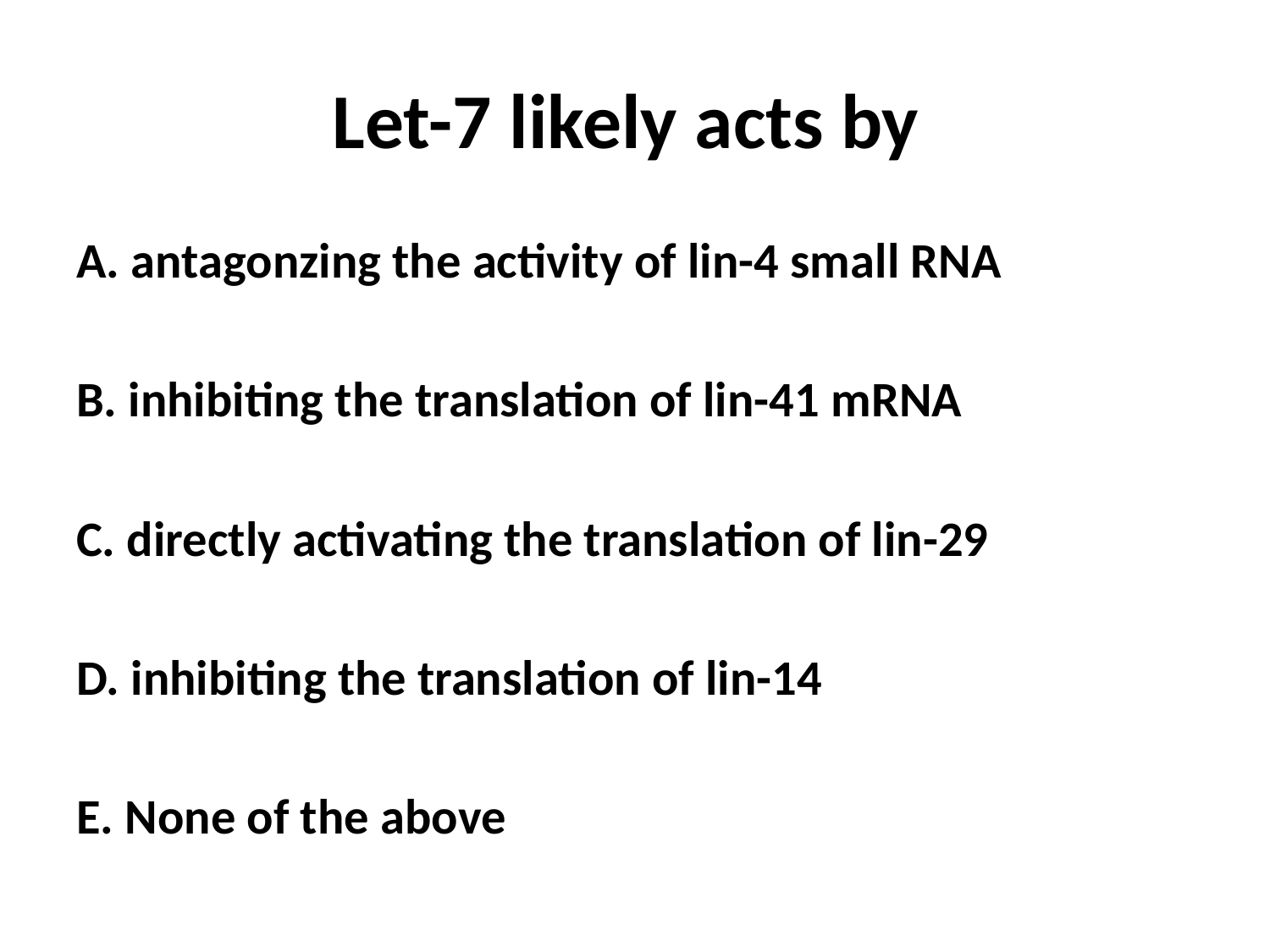

# Let-7 likely acts by
A. antagonzing the activity of lin-4 small RNA

B. inhibiting the translation of lin-41 mRNA

C. directly activating the translation of lin-29

D. inhibiting the translation of lin-14

E. None of the above